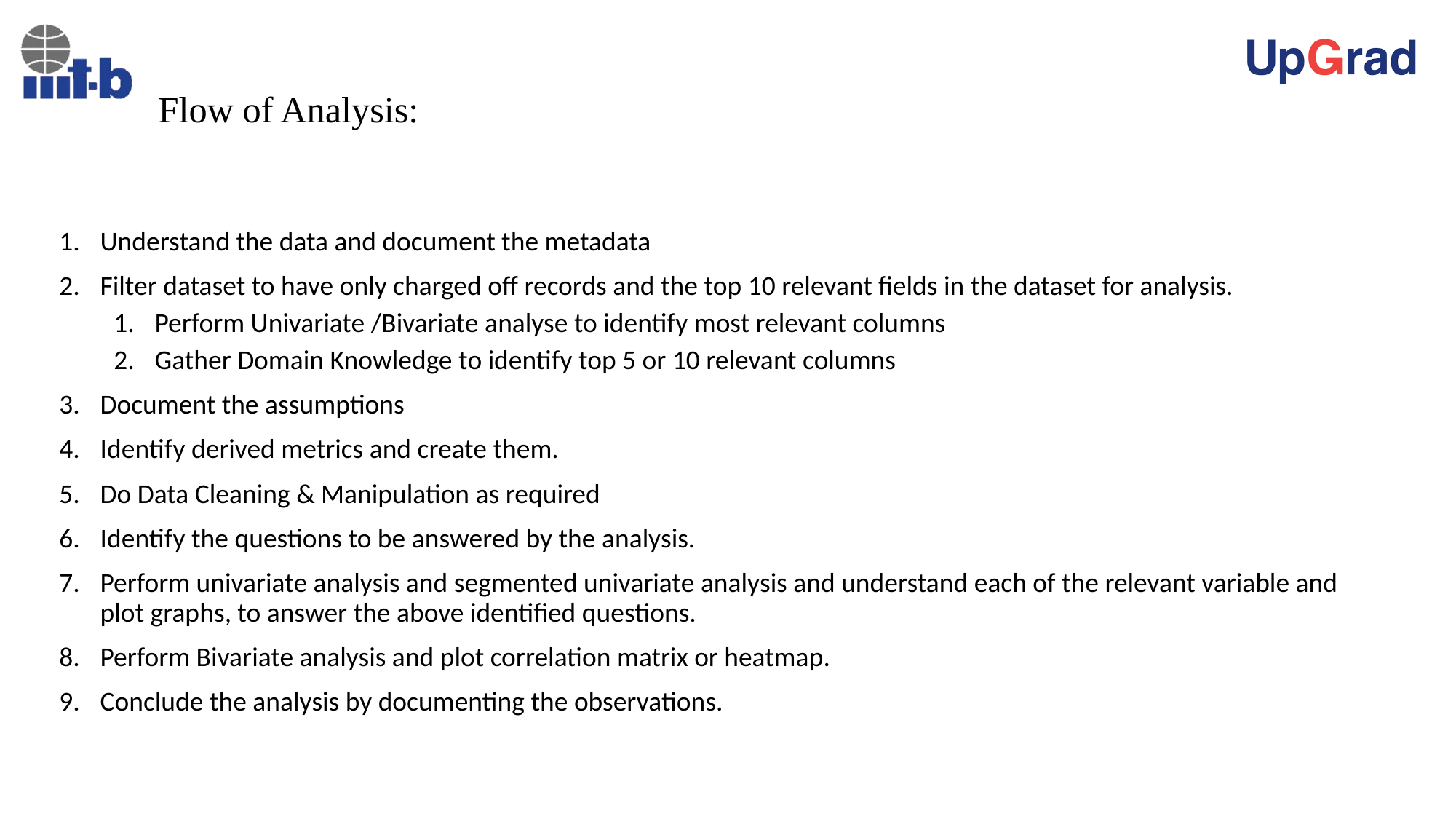

# Flow of Analysis:
Understand the data and document the metadata
Filter dataset to have only charged off records and the top 10 relevant fields in the dataset for analysis.
Perform Univariate /Bivariate analyse to identify most relevant columns
Gather Domain Knowledge to identify top 5 or 10 relevant columns
Document the assumptions
Identify derived metrics and create them.
Do Data Cleaning & Manipulation as required
Identify the questions to be answered by the analysis.
Perform univariate analysis and segmented univariate analysis and understand each of the relevant variable and plot graphs, to answer the above identified questions.
Perform Bivariate analysis and plot correlation matrix or heatmap.
Conclude the analysis by documenting the observations.